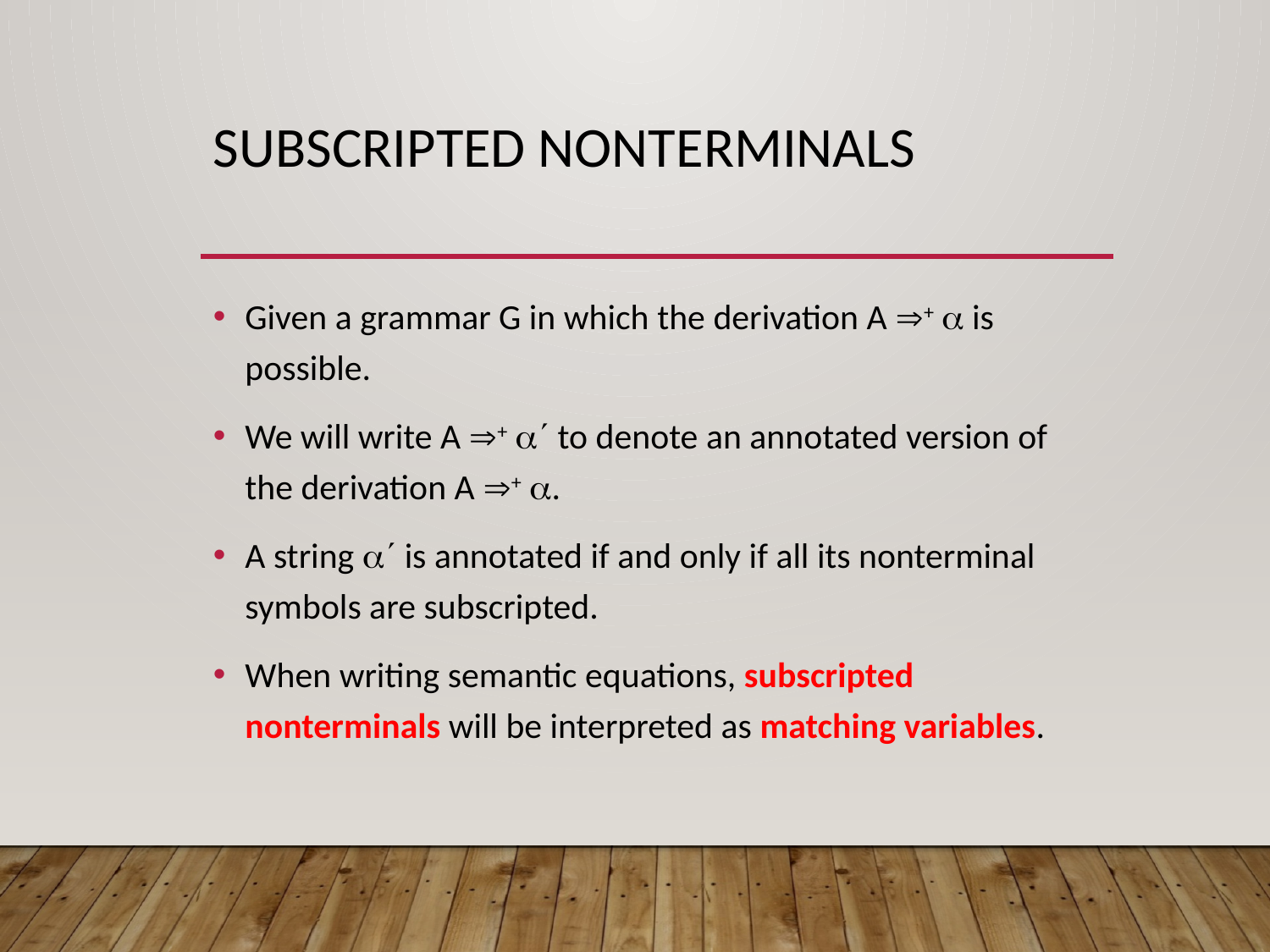

# Subscripted nonterminals
Given a grammar G in which the derivation A ⇒+ α is possible.
We will write A ⇒+ α′ to denote an annotated version of the derivation A ⇒+ α.
A string α′ is annotated if and only if all its nonterminal symbols are subscripted.
When writing semantic equations, subscripted nonterminals will be interpreted as matching variables.